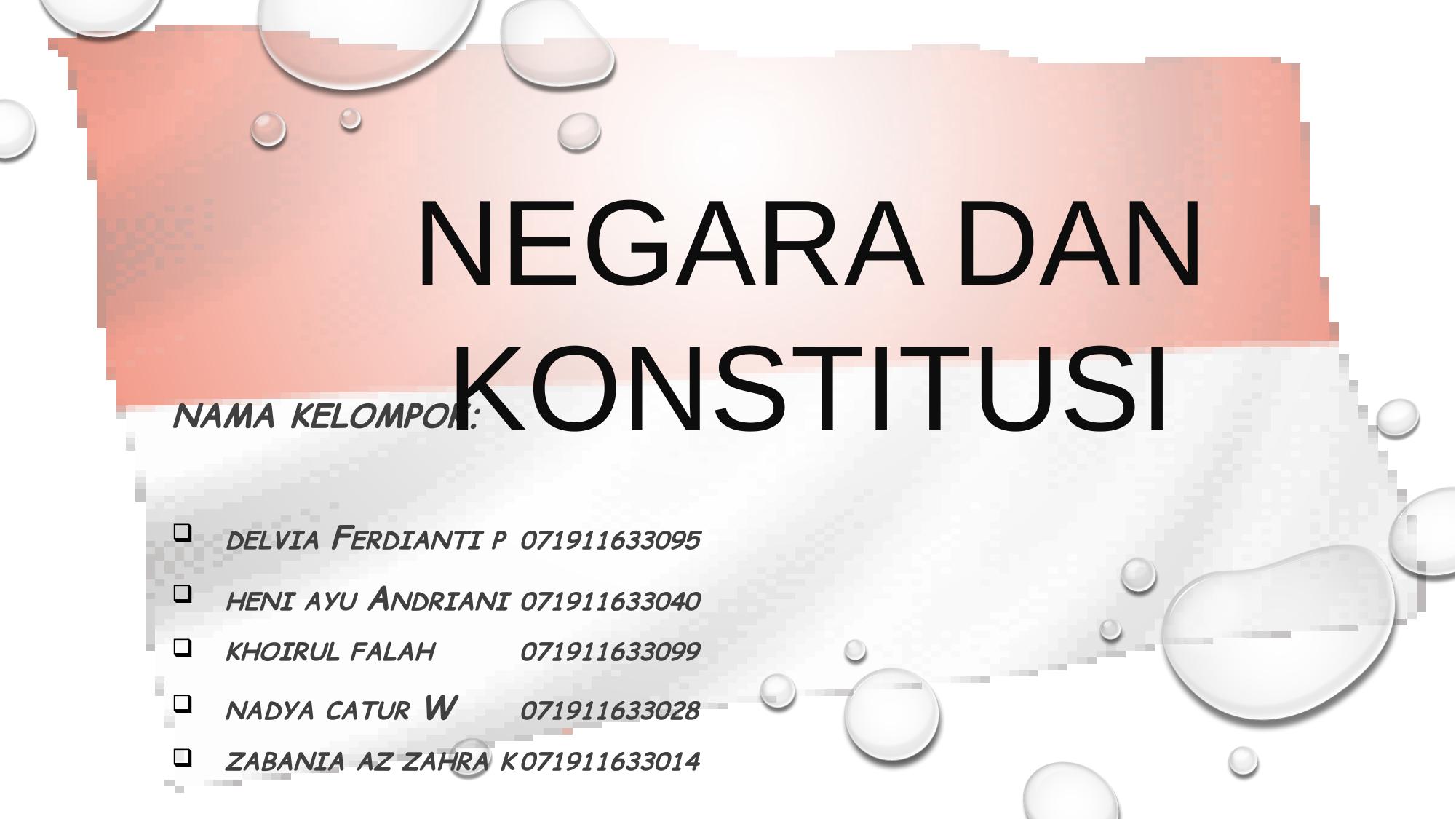

NEGARA DAN KONSTITUSI
Nama kelompok:

Delvia Ferdianti P	071911633095
Heni Ayu Andriani	071911633040
Khoirul Falah		071911633099
Nadya Catur W		071911633028
Zabania Az Zahra K	071911633014